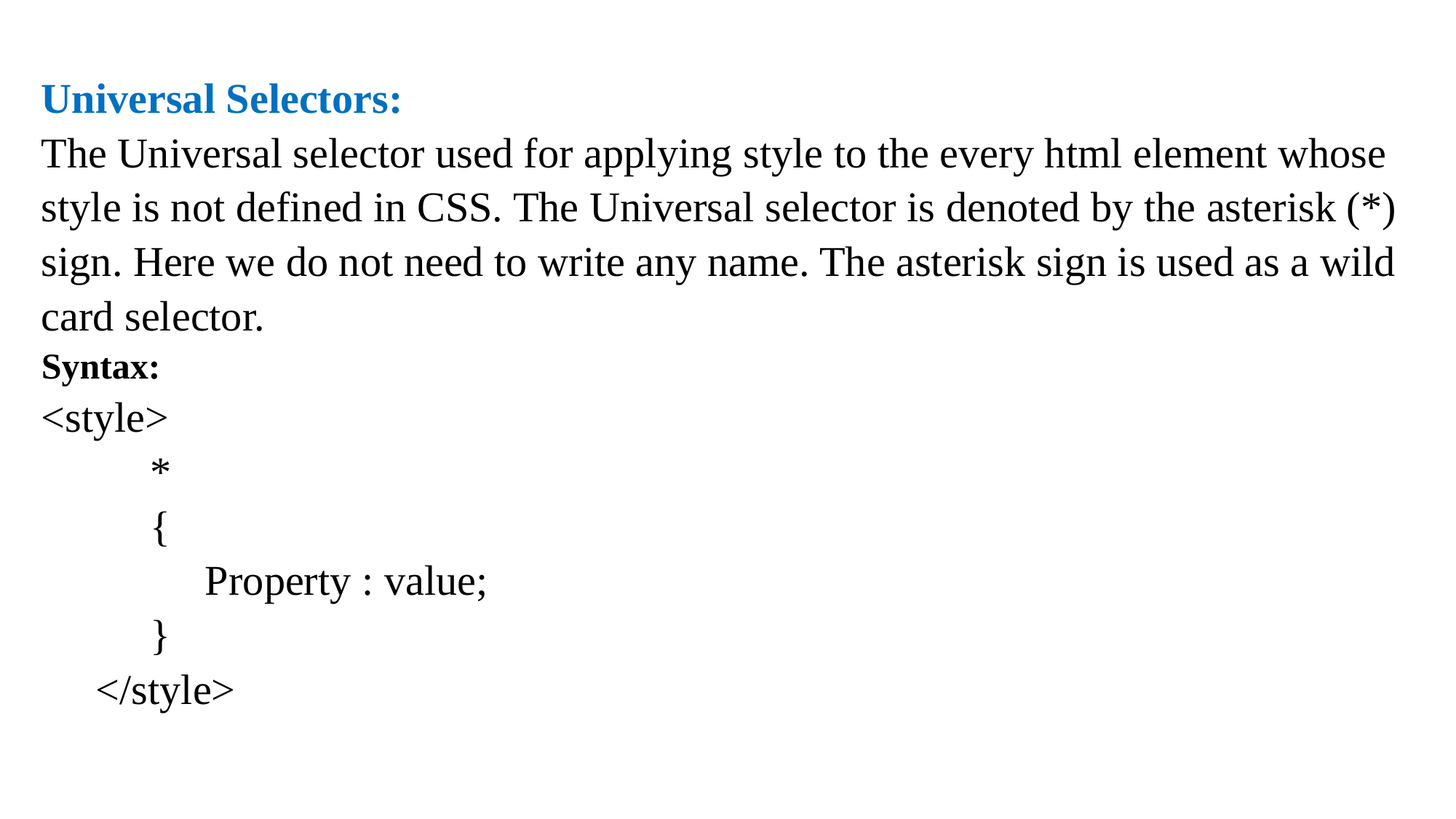

Universal Selectors:
The Universal selector used for applying style to the every html element whose style is not defined in CSS. The Universal selector is denoted by the asterisk (*) sign. Here we do not need to write any name. The asterisk sign is used as a wild card selector.
Syntax:
<style>
	*
{
	Property : value;
}
</style>